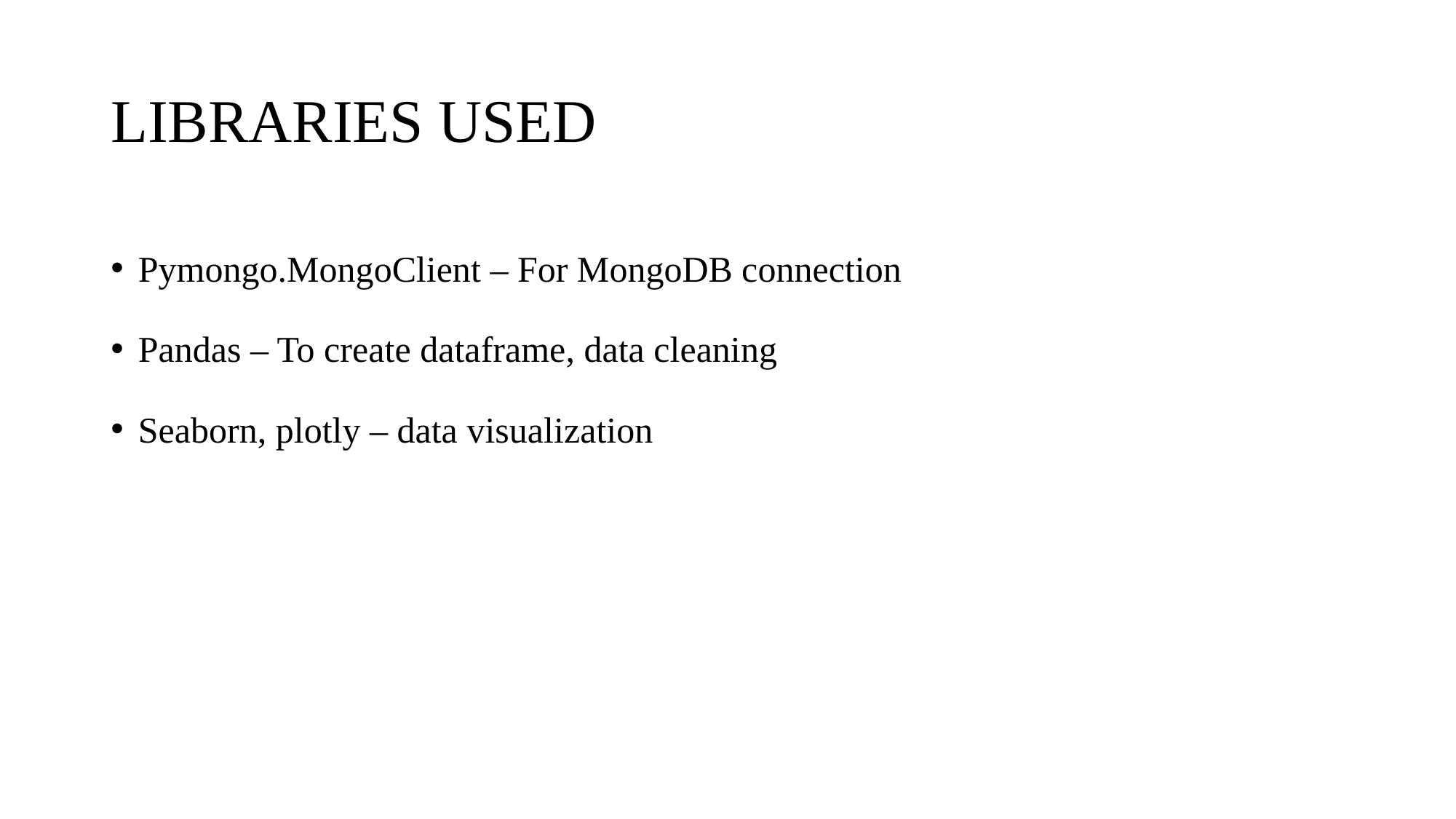

# LIBRARIES USED
Pymongo.MongoClient – For MongoDB connection
Pandas – To create dataframe, data cleaning
Seaborn, plotly – data visualization